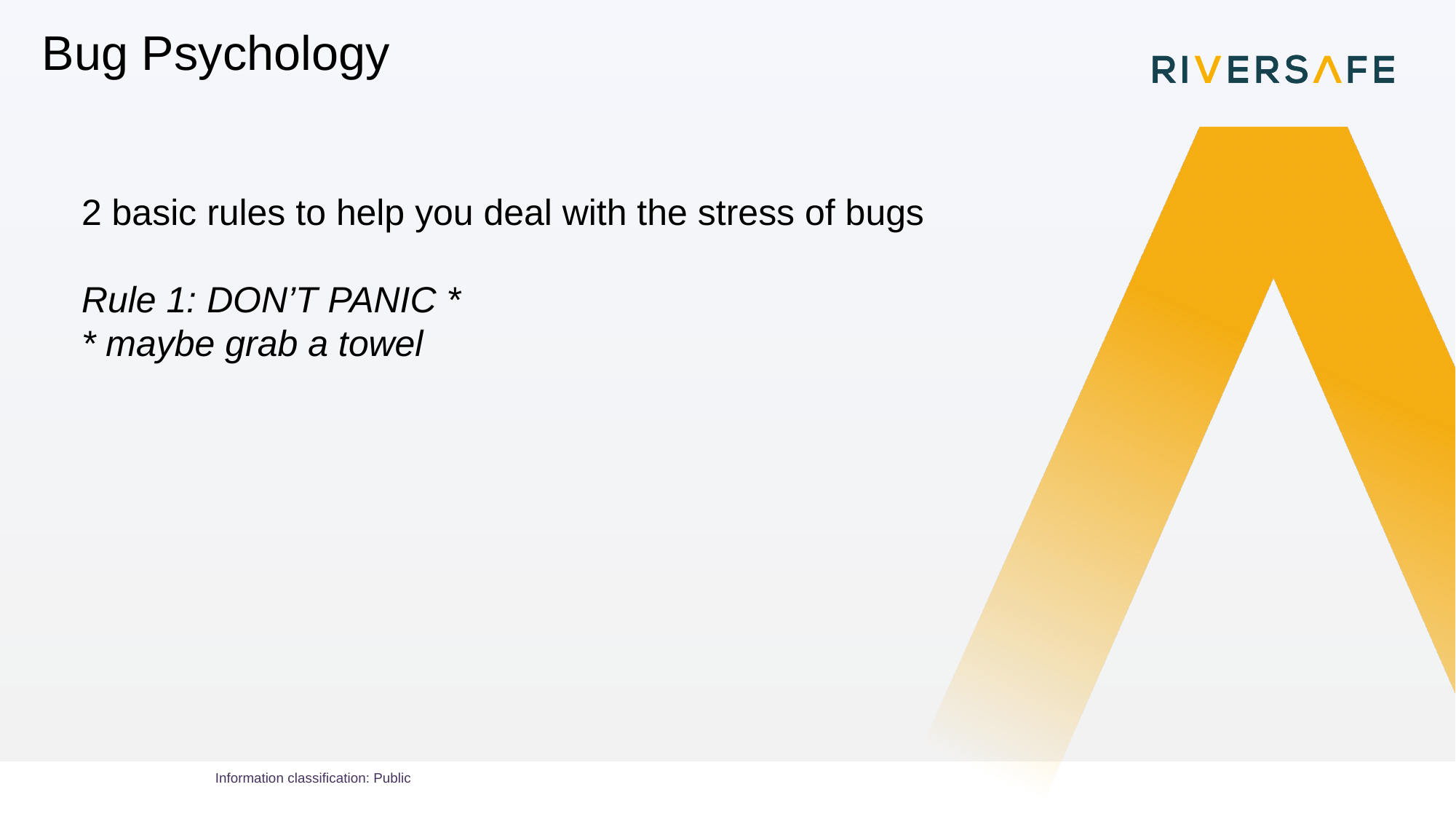

FOR INTERNAL USE ONLY
# Bug Psychology
2 basic rules to help you deal with the stress of bugs

Rule 1: DON’T PANIC *
* maybe grab a towel
Information classiﬁcation: Public